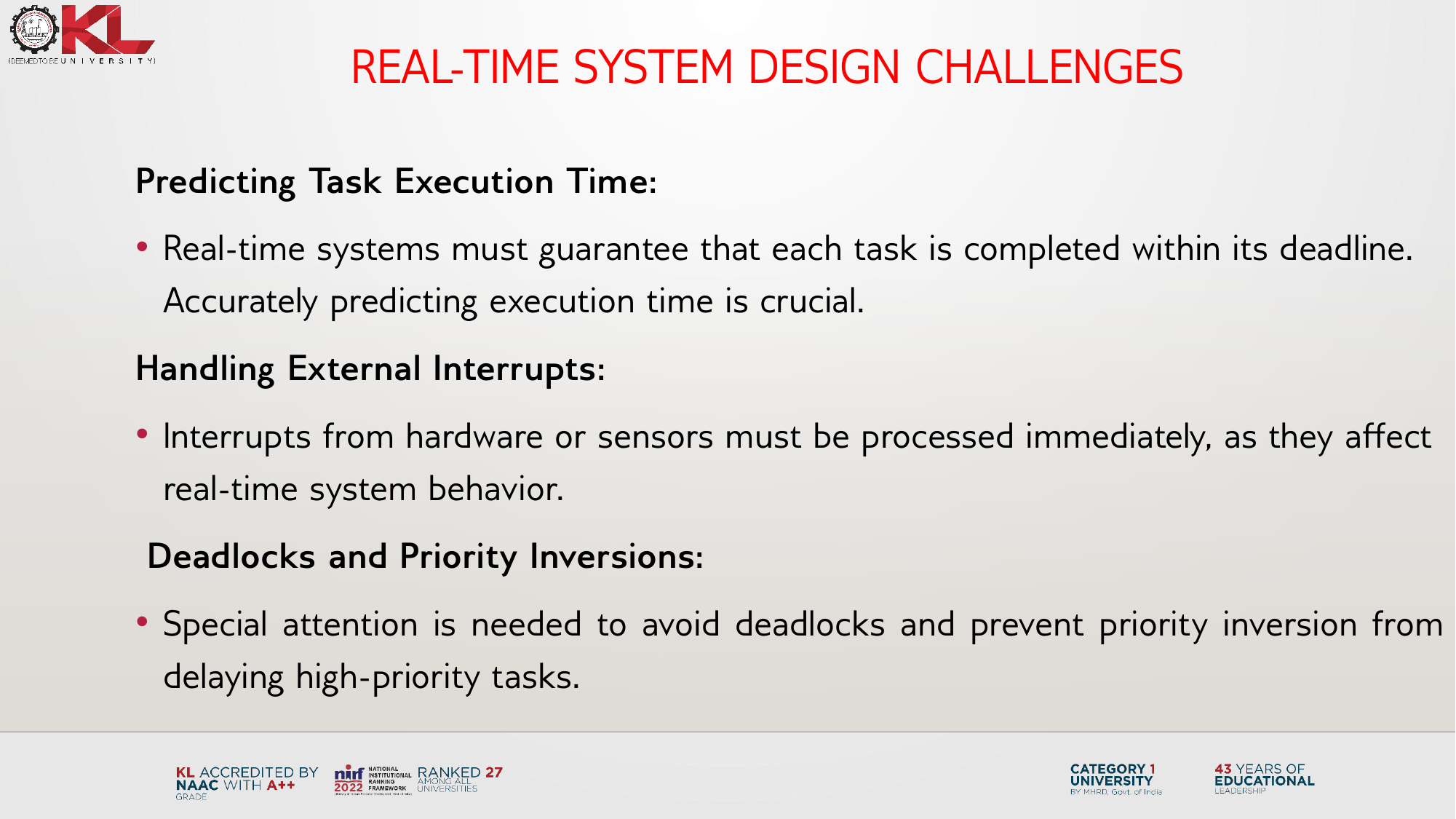

# Real-Time System Design Challenges
Predicting Task Execution Time:
Real-time systems must guarantee that each task is completed within its deadline. Accurately predicting execution time is crucial.
Handling External Interrupts:
Interrupts from hardware or sensors must be processed immediately, as they affect real-time system behavior.
 Deadlocks and Priority Inversions:
Special attention is needed to avoid deadlocks and prevent priority inversion from delaying high-priority tasks.